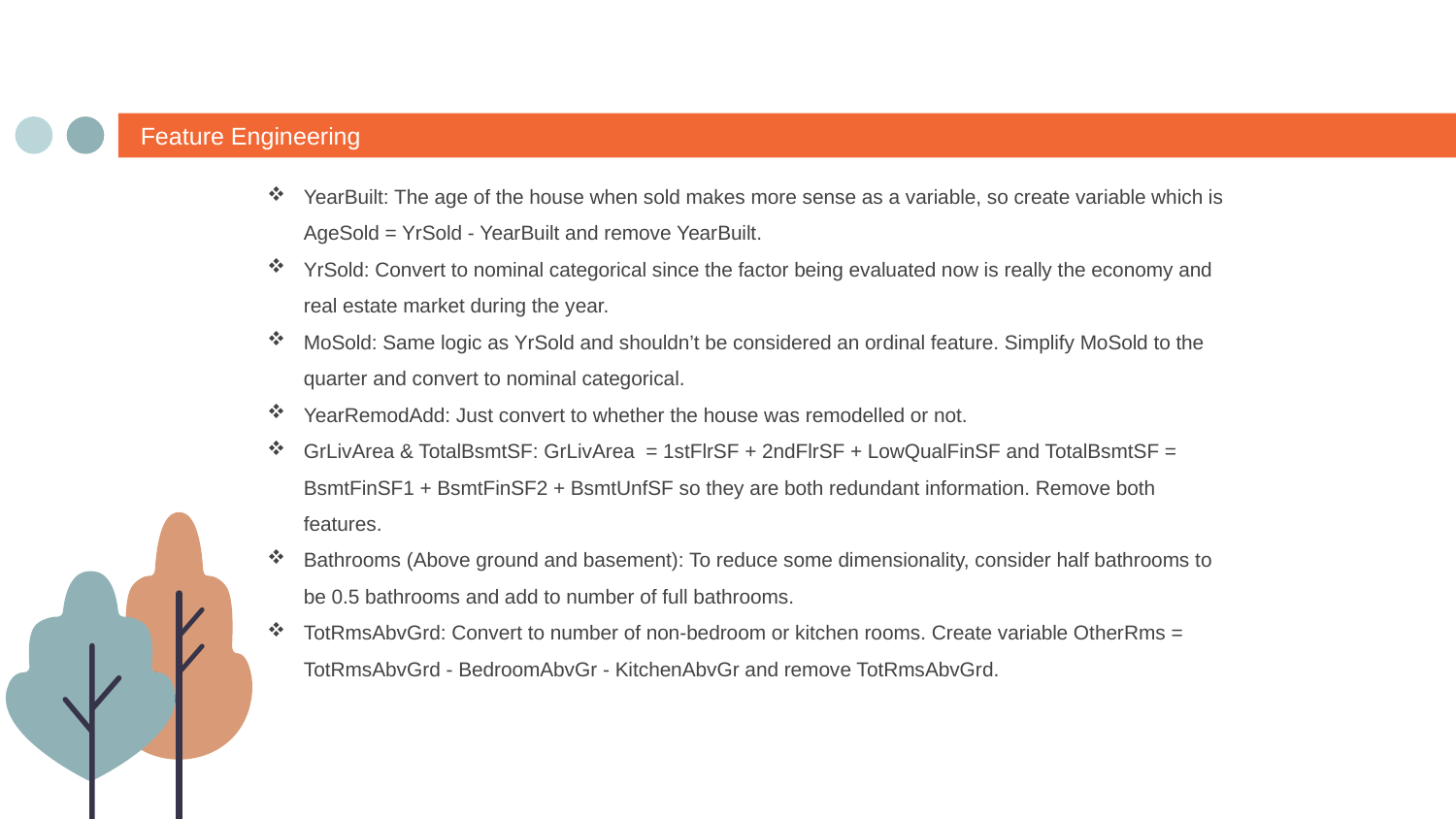

# Feature Engineering
YearBuilt: The age of the house when sold makes more sense as a variable, so create variable which is AgeSold = YrSold - YearBuilt and remove YearBuilt.
YrSold: Convert to nominal categorical since the factor being evaluated now is really the economy and real estate market during the year.
MoSold: Same logic as YrSold and shouldn’t be considered an ordinal feature. Simplify MoSold to the quarter and convert to nominal categorical.
YearRemodAdd: Just convert to whether the house was remodelled or not.
GrLivArea & TotalBsmtSF: GrLivArea  = 1stFlrSF + 2ndFlrSF + LowQualFinSF and TotalBsmtSF = BsmtFinSF1 + BsmtFinSF2 + BsmtUnfSF so they are both redundant information. Remove both features.
Bathrooms (Above ground and basement): To reduce some dimensionality, consider half bathrooms to be 0.5 bathrooms and add to number of full bathrooms.
TotRmsAbvGrd: Convert to number of non-bedroom or kitchen rooms. Create variable OtherRms = TotRmsAbvGrd - BedroomAbvGr - KitchenAbvGr and remove TotRmsAbvGrd.